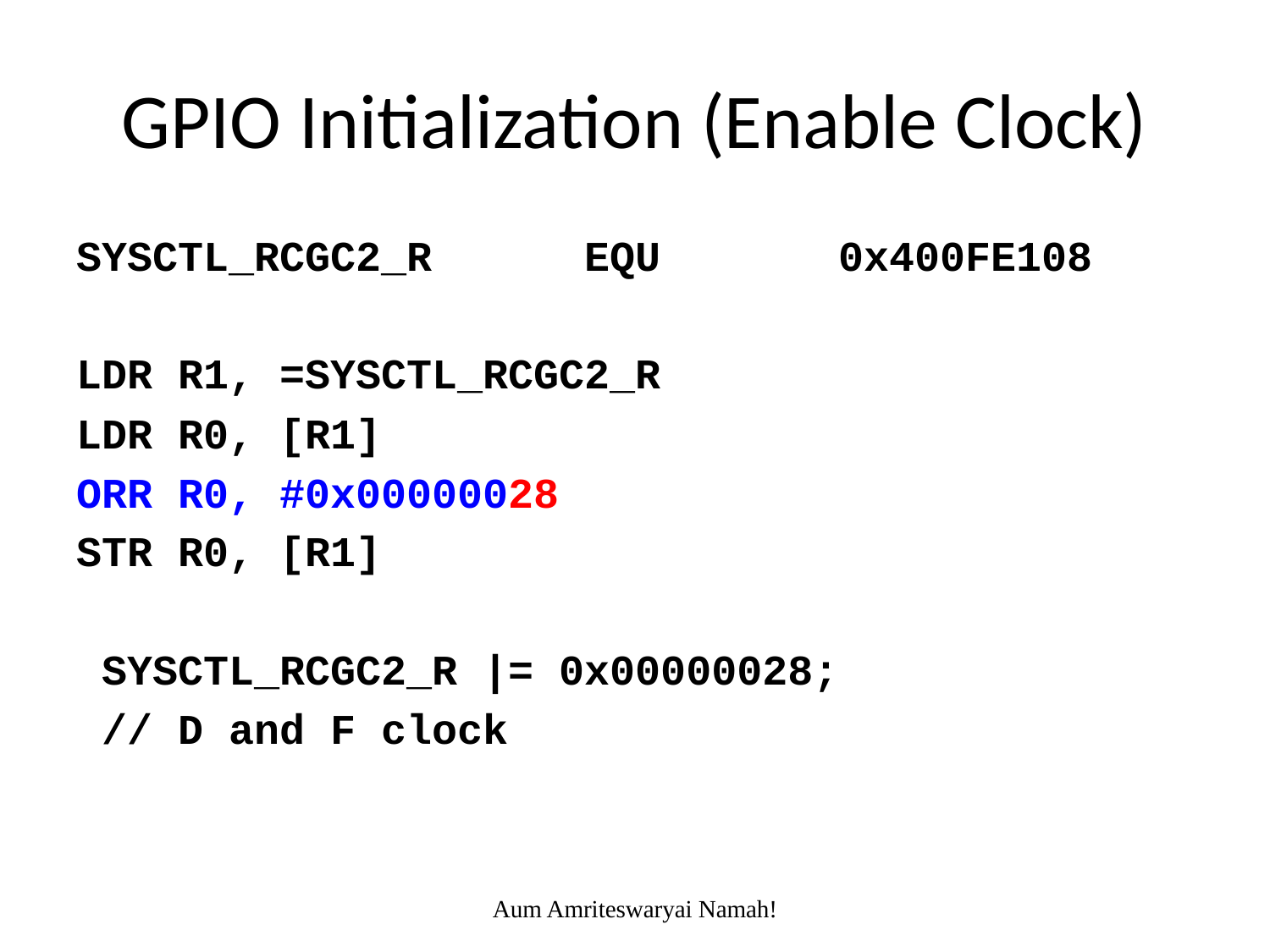

# GPIO Initialization (Enable Clock)
SYSCTL_RCGC2_R		EQU		0x400FE108

LDR R1, =SYSCTL_RCGC2_R
LDR R0, [R1]
ORR R0, #0x00000028
STR R0, [R1]

 SYSCTL_RCGC2_R |= 0x00000028;
 // D and F clock
Aum Amriteswaryai Namah!